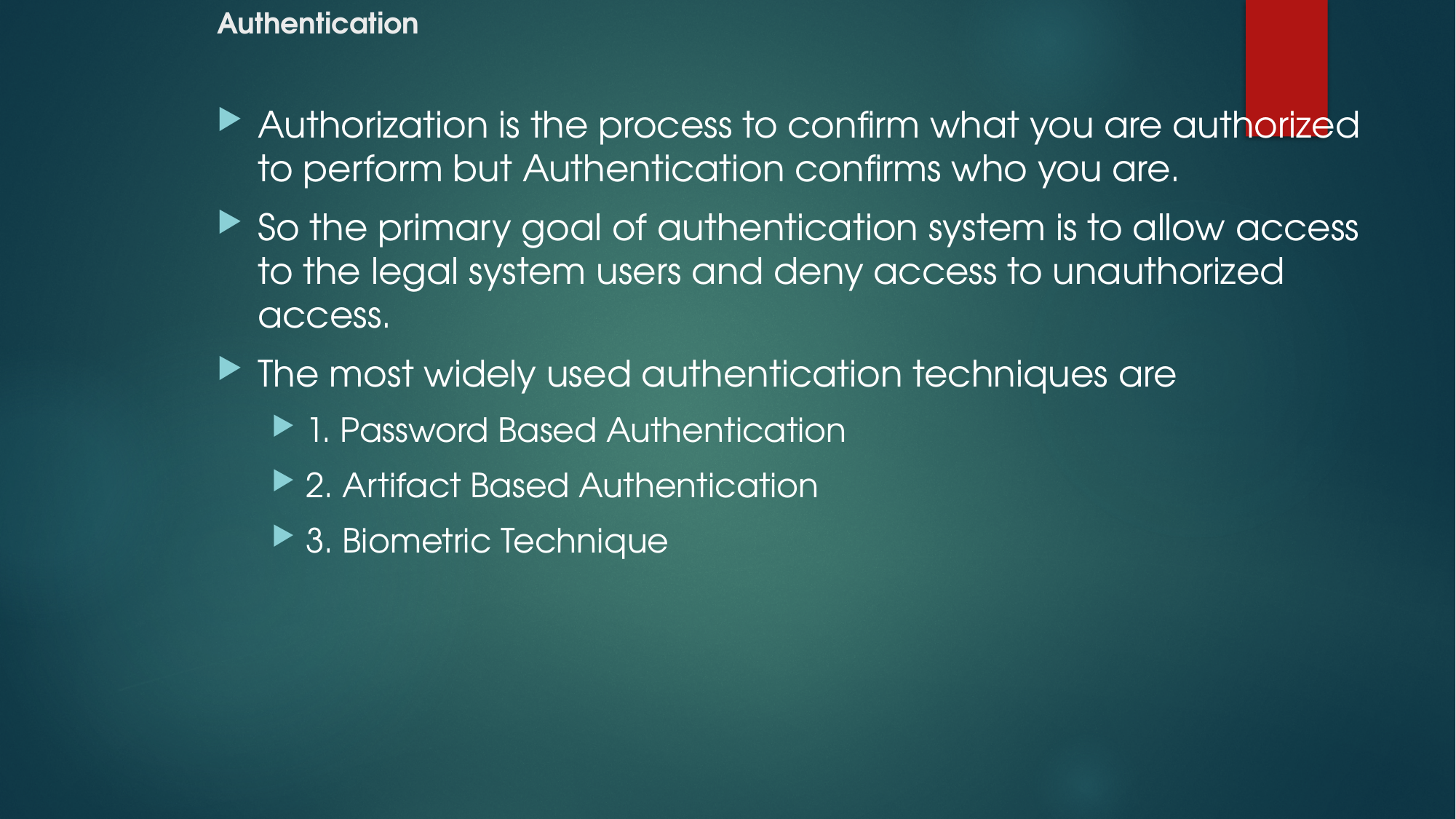

# Authentication
Authorization is the process to confirm what you are authorized to perform but Authentication confirms who you are.
So the primary goal of authentication system is to allow access to the legal system users and deny access to unauthorized access.
The most widely used authentication techniques are
1. Password Based Authentication
2. Artifact Based Authentication
3. Biometric Technique